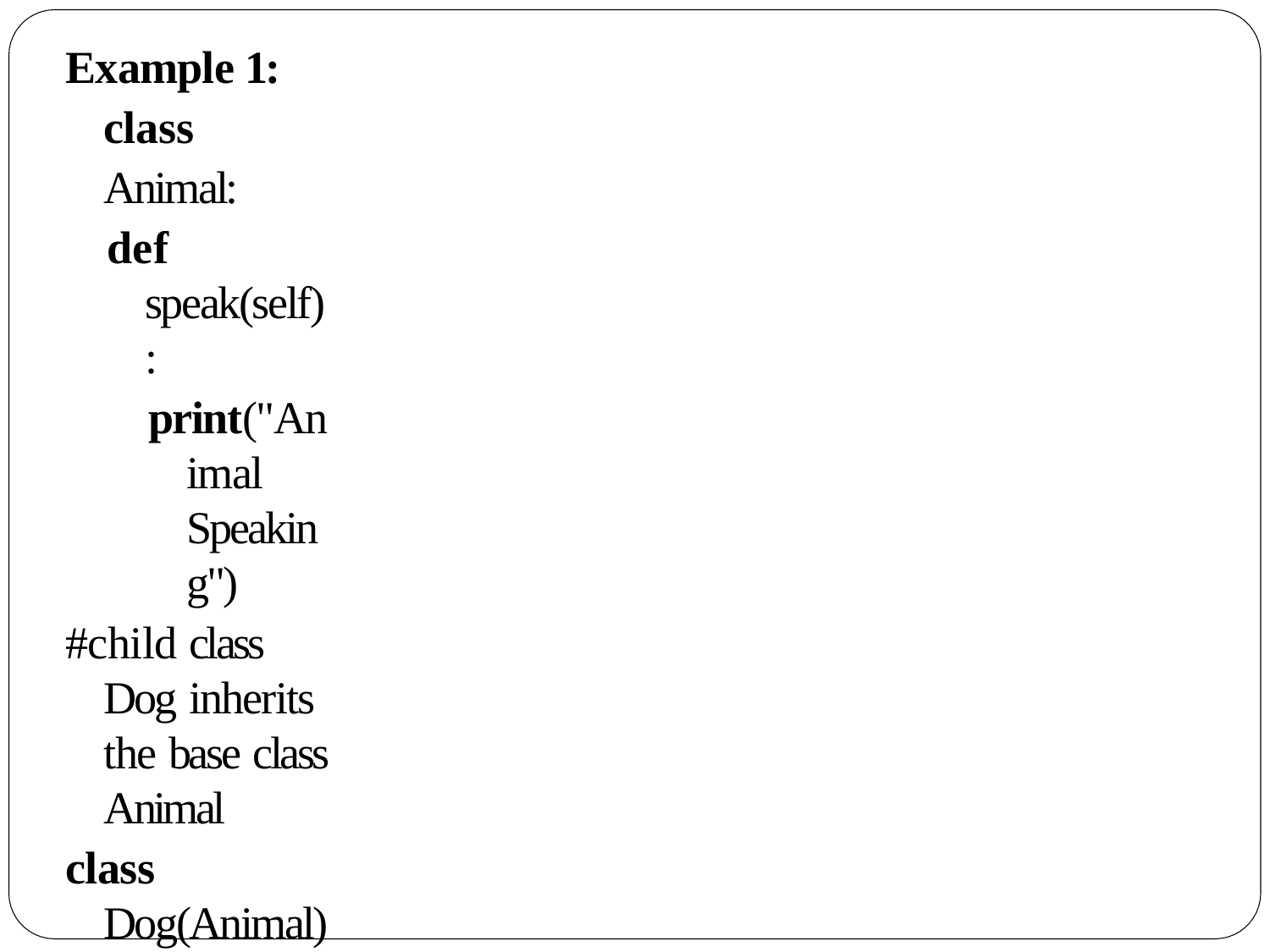

Example 1:  class Animal:
def speak(self):
print("Animal Speaking")
#child class Dog inherits the base class Animal
class Dog(Animal):
def bark(self):
print("dog barking")  d = Dog()
d.bark()
d.speak()
Output:
dog barking  Animal Speaking